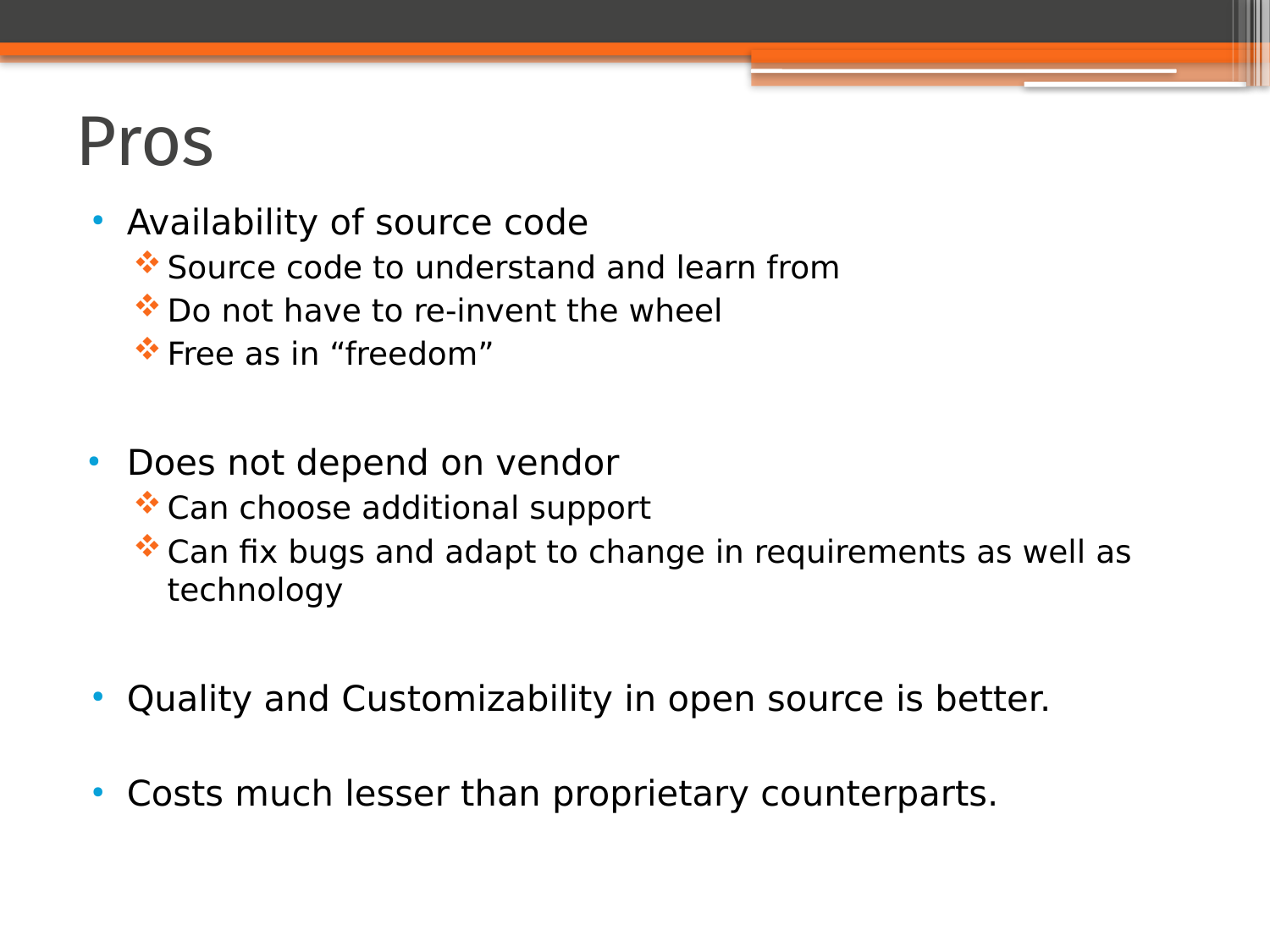

# Pros
Availability of source code
Source code to understand and learn from
Do not have to re-invent the wheel
Free as in “freedom”

Does not depend on vendor
Can choose additional support
Can fix bugs and adapt to change in requirements as well as technology

Quality and Customizability in open source is better.

Costs much lesser than proprietary counterparts.